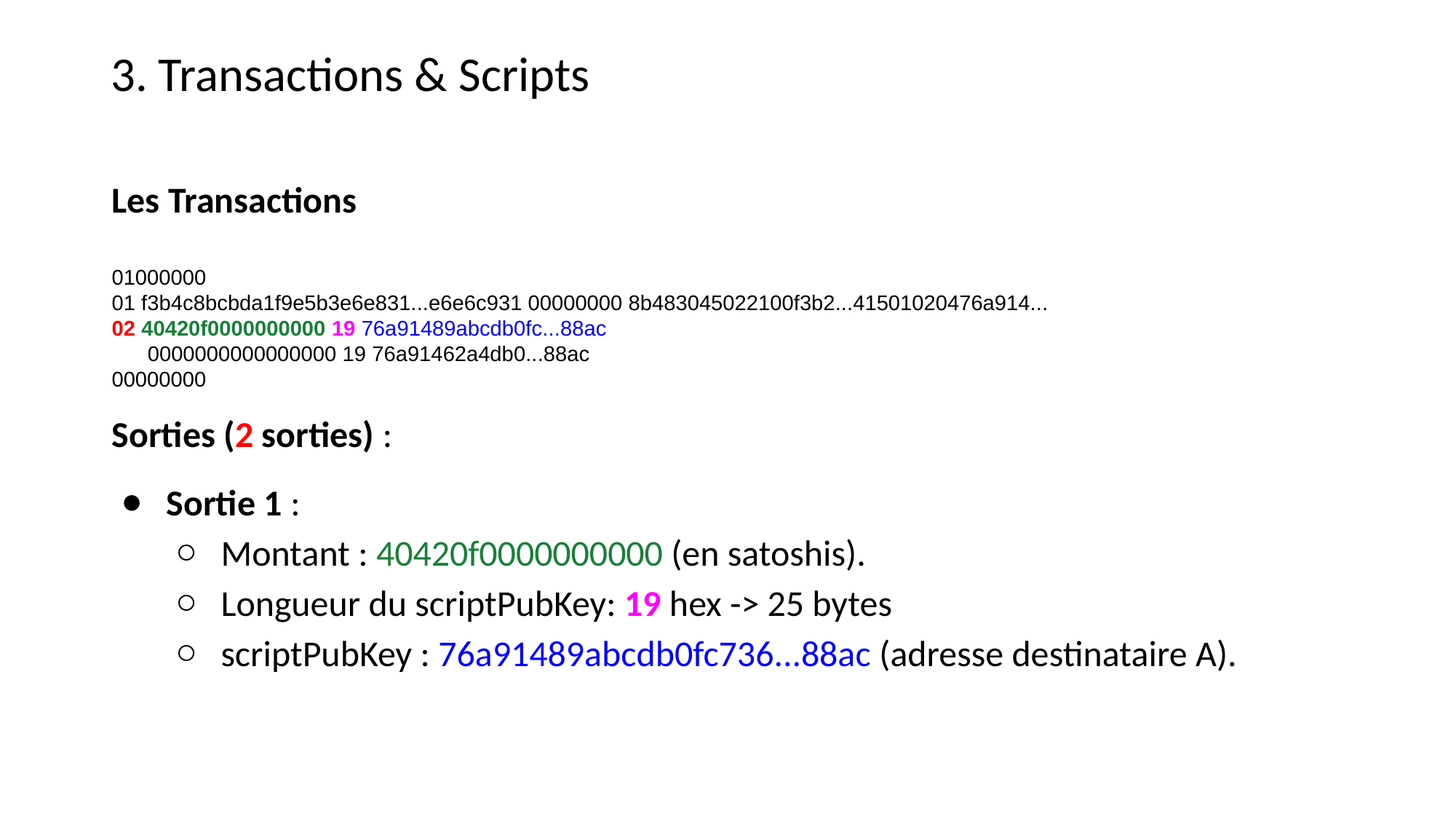

3. Transactions & Scripts
Les Transactions

01000000
01 f3b4c8bcbda1f9e5b3e6e831...e6e6c931 00000000 8b483045022100f3b2...41501020476a914...
02 40420f0000000000 19 76a91489abcdb0fc...88ac
      0000000000000000 19 76a91462a4db0...88ac
00000000

Sorties (2 sorties) :
Sortie 1 :
Montant : 40420f0000000000 (en satoshis).
Longueur du scriptPubKey: 19 hex -> 25 bytes
scriptPubKey : 76a91489abcdb0fc736...88ac (adresse destinataire A).